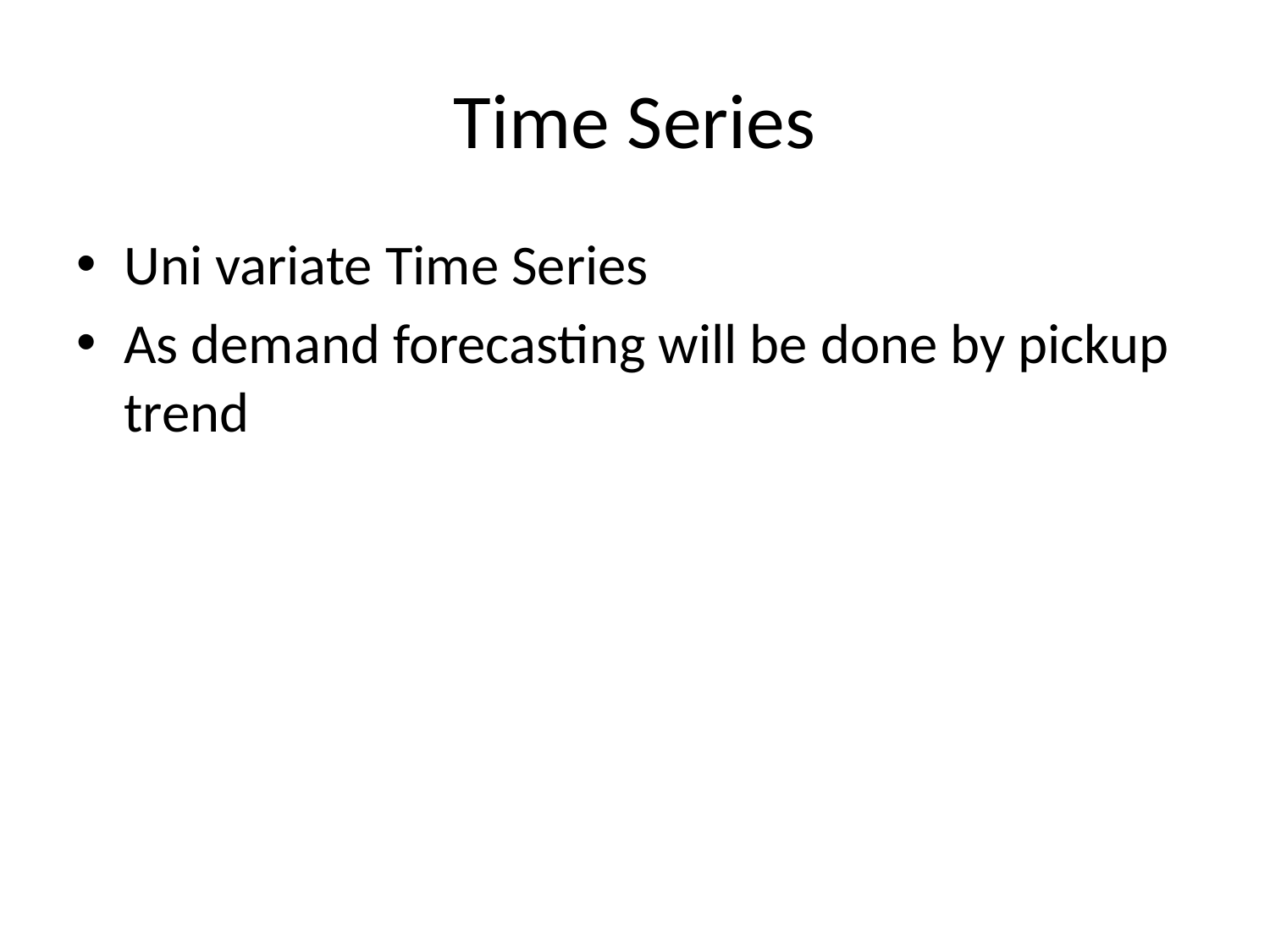

# Time Series
Uni variate Time Series
As demand forecasting will be done by pickup trend